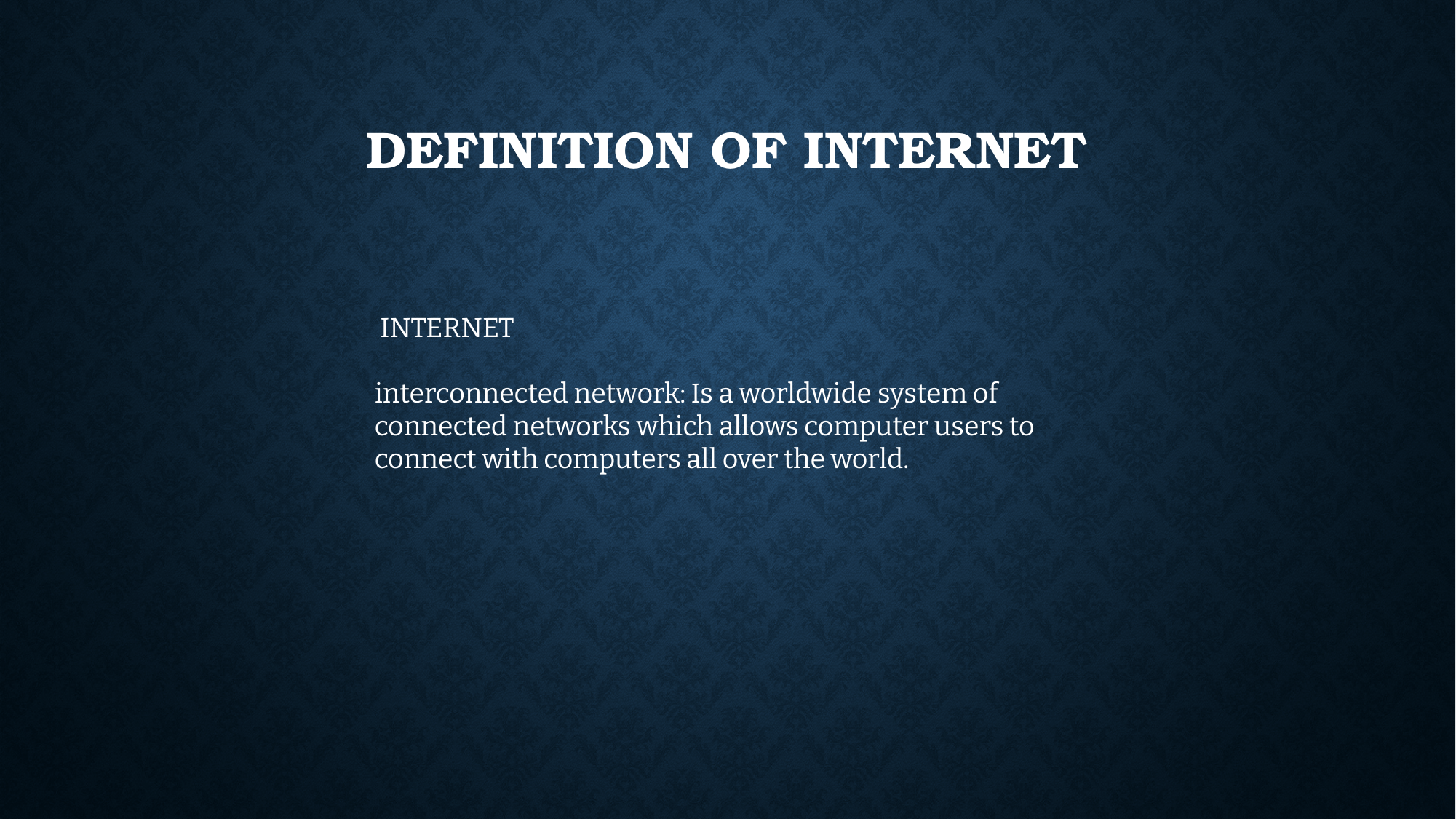

# DEFINITION OF INTERNET

 INTERNET

interconnected network: Is a worldwide system of connected networks which allows computer users to connect with computers all over the world.